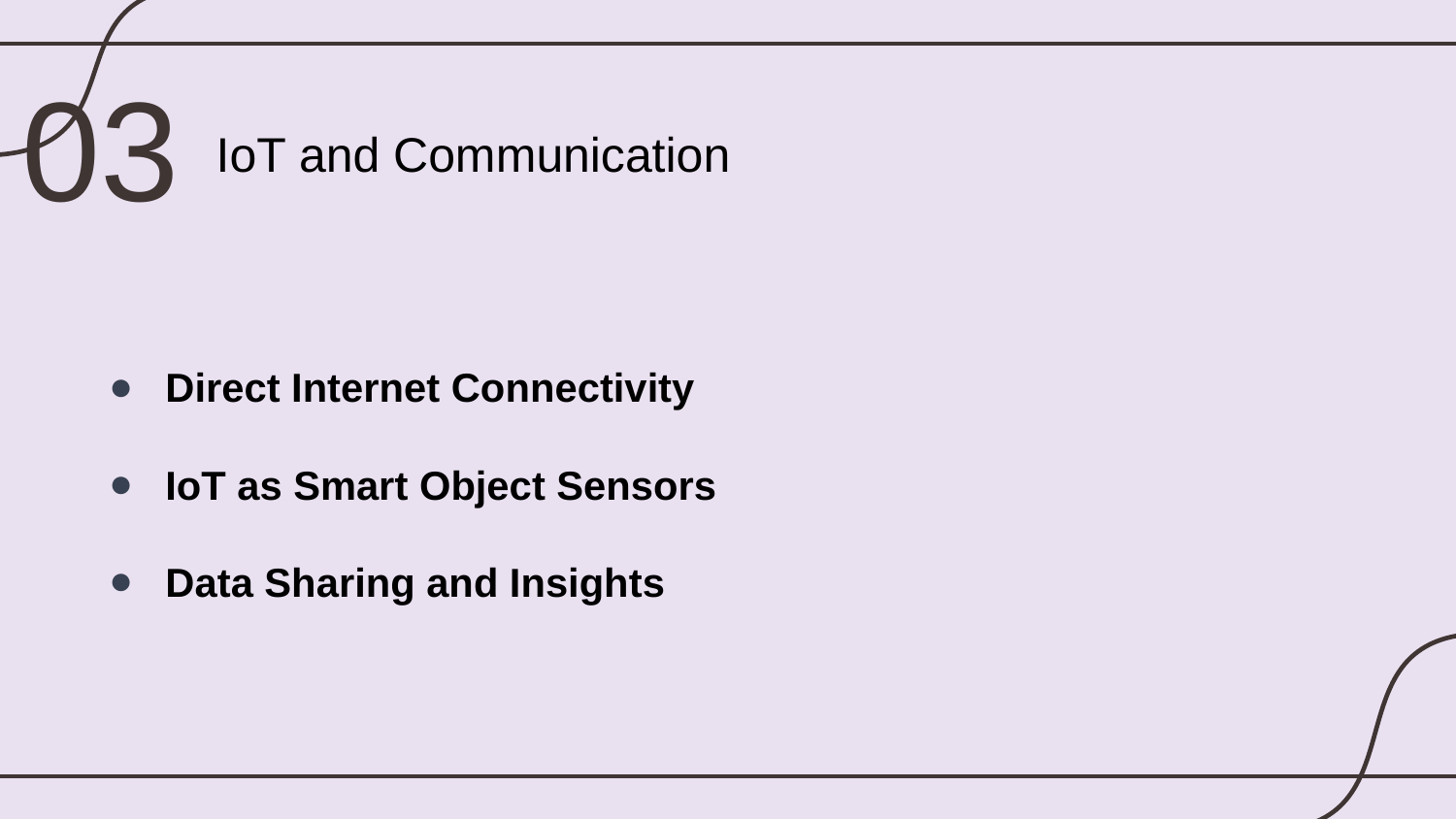

03
# IoT and Communication

Direct Internet Connectivity
IoT as Smart Object Sensors
Data Sharing and Insights